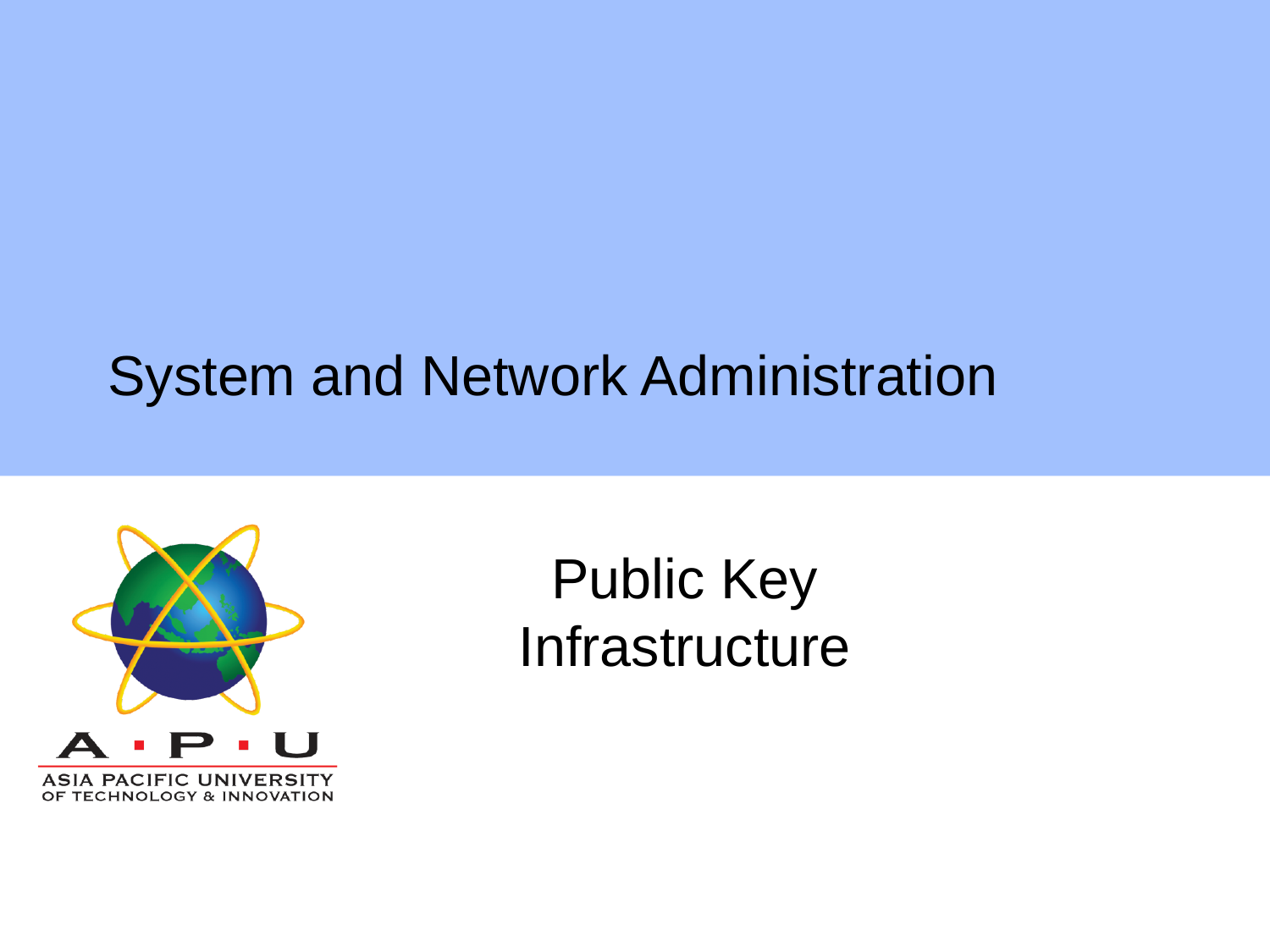

# System and Network Administration
Public Key Infrastructure